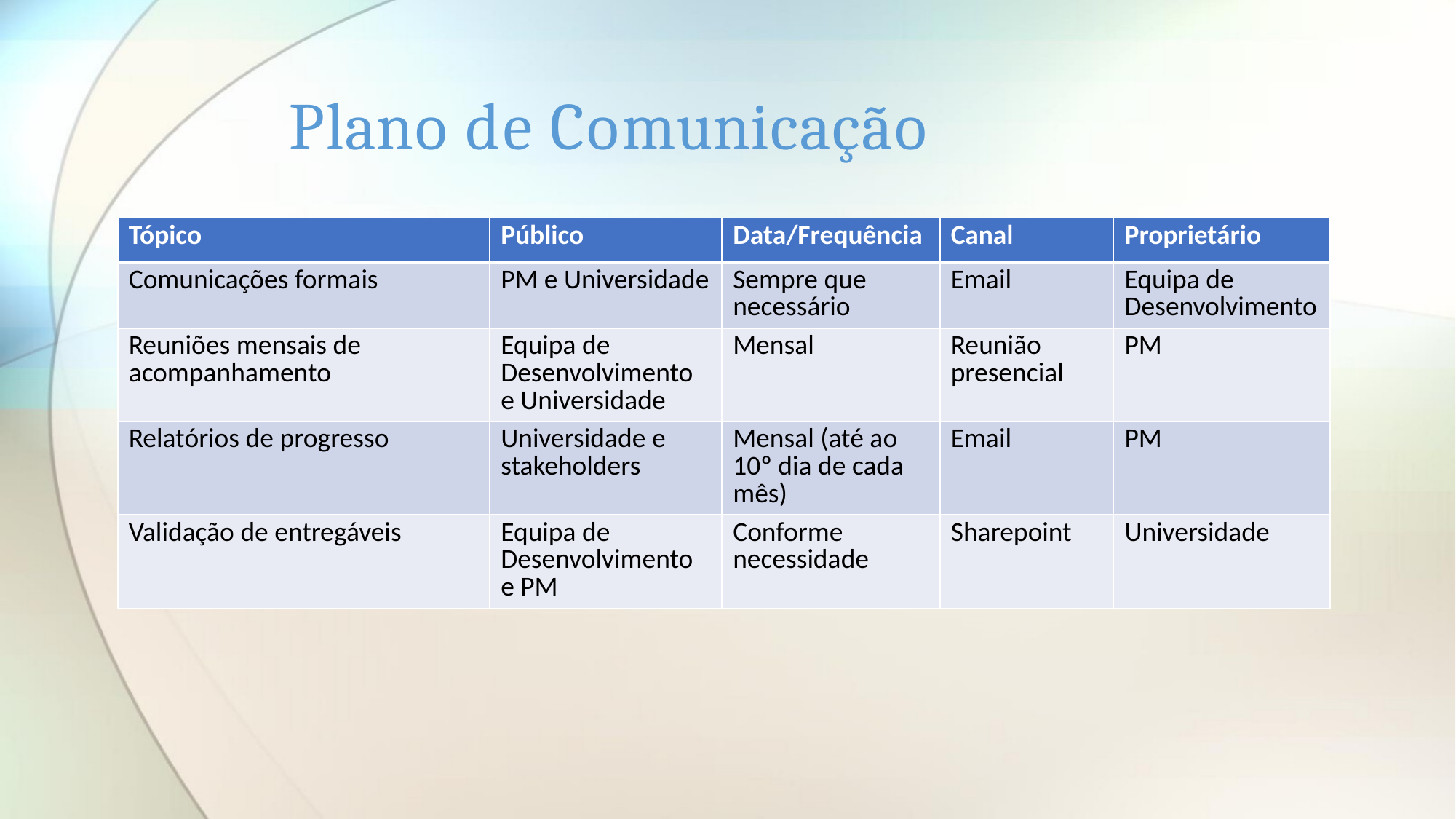

# Plano de Comunicação
| Tópico | Público | Data/Frequência | Canal | Proprietário |
| --- | --- | --- | --- | --- |
| Comunicações formais | PM e Universidade | Sempre que necessário | Email | Equipa de Desenvolvimento |
| Reuniões mensais de acompanhamento | Equipa de Desenvolvimento e Universidade | Mensal | Reunião presencial | PM |
| Relatórios de progresso | Universidade e stakeholders | Mensal (até ao 10º dia de cada mês) | Email | PM |
| Validação de entregáveis | Equipa de Desenvolvimento e PM | Conforme necessidade | Sharepoint | Universidade |